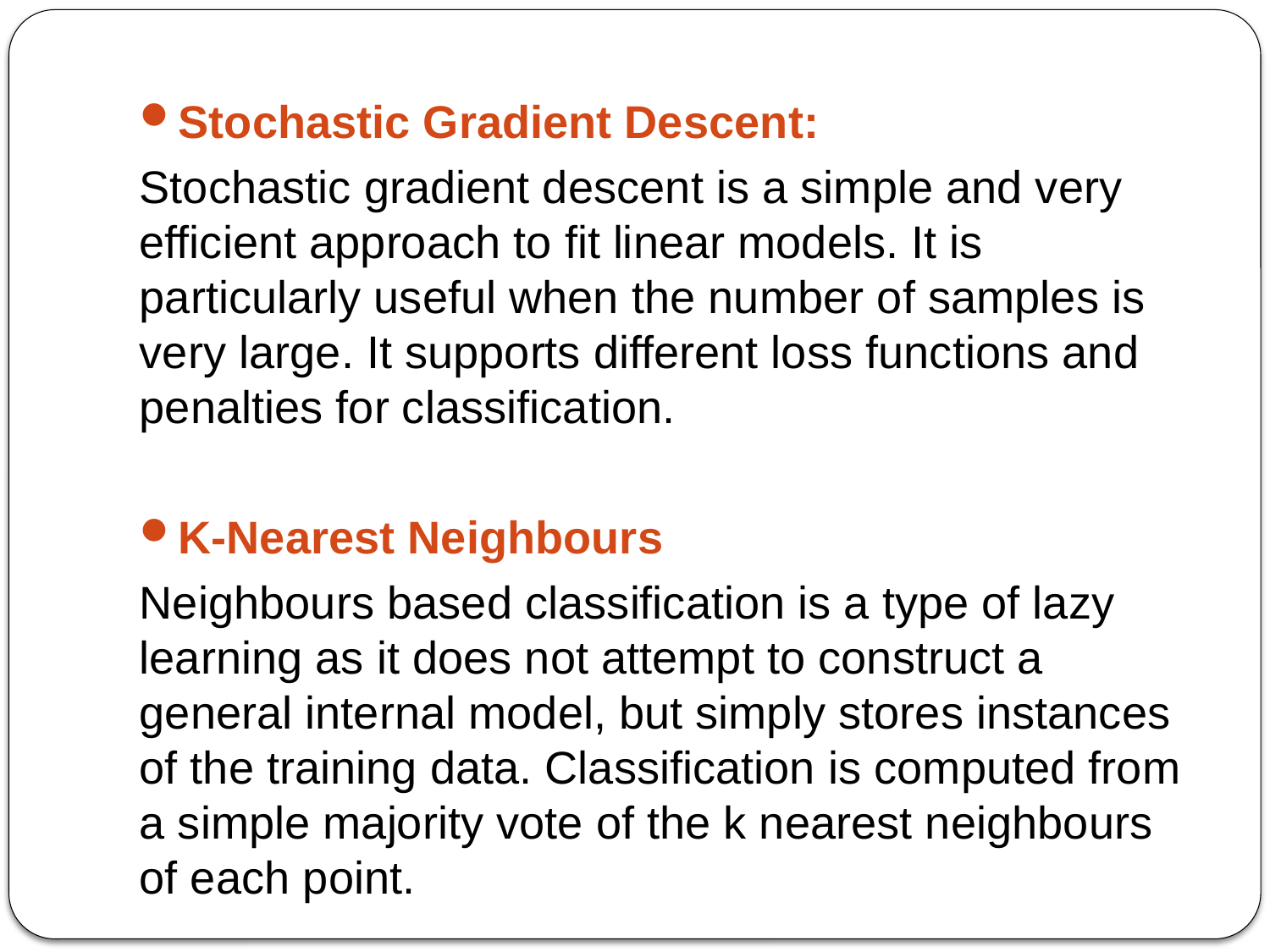

Stochastic Gradient Descent:
Stochastic gradient descent is a simple and very efficient approach to fit linear models. It is particularly useful when the number of samples is very large. It supports different loss functions and penalties for classification.

K-Nearest Neighbours
Neighbours based classification is a type of lazy learning as it does not attempt to construct a general internal model, but simply stores instances of the training data. Classification is computed from a simple majority vote of the k nearest neighbours of each point.